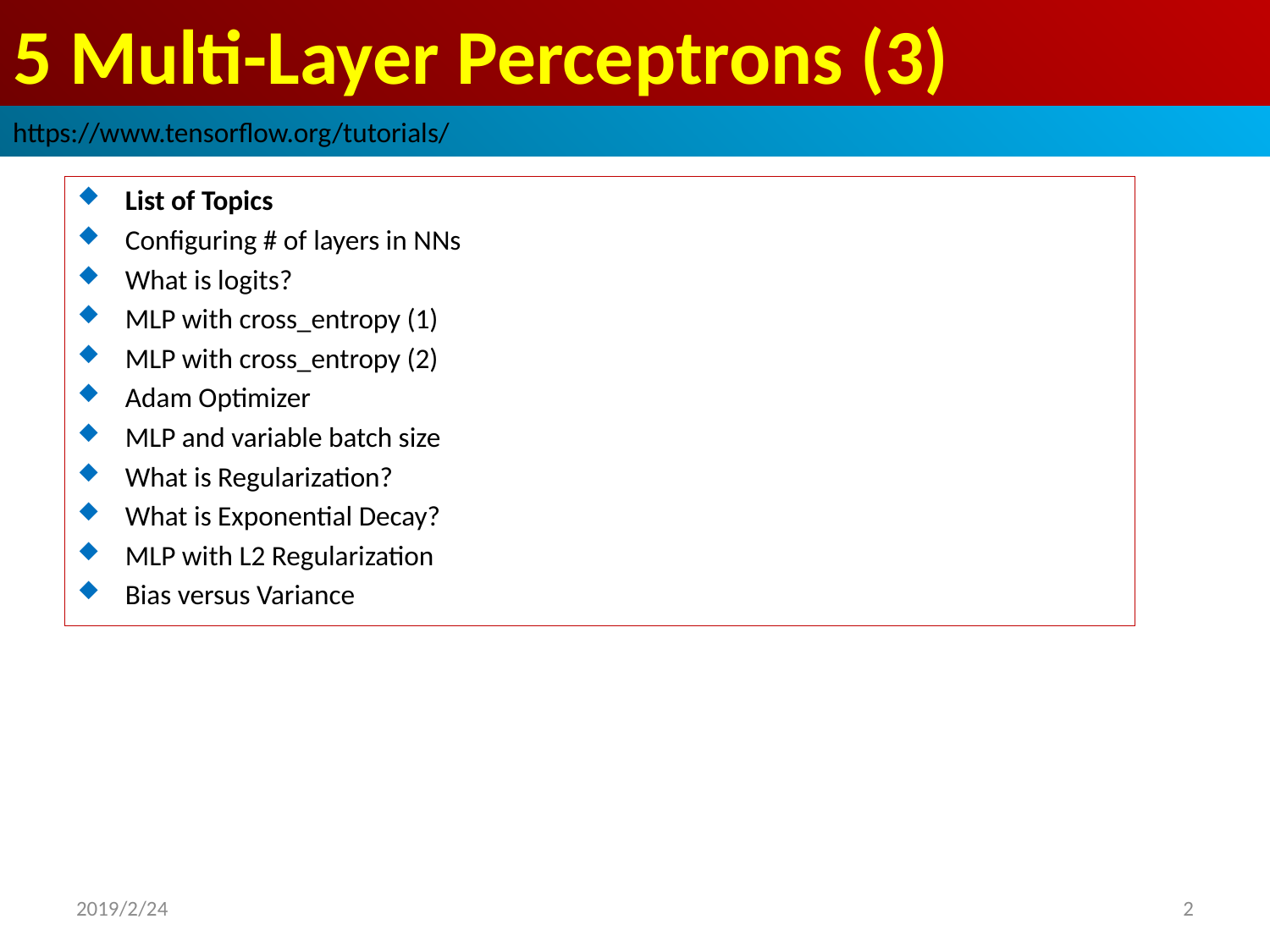

# 5 Multi-Layer Perceptrons (3)
https://www.tensorflow.org/tutorials/
List of Topics
Configuring # of layers in NNs
What is logits?
MLP with cross_entropy (1)
MLP with cross_entropy (2)
Adam Optimizer
MLP and variable batch size
What is Regularization?
What is Exponential Decay?
MLP with L2 Regularization
Bias versus Variance
2019/2/24
2